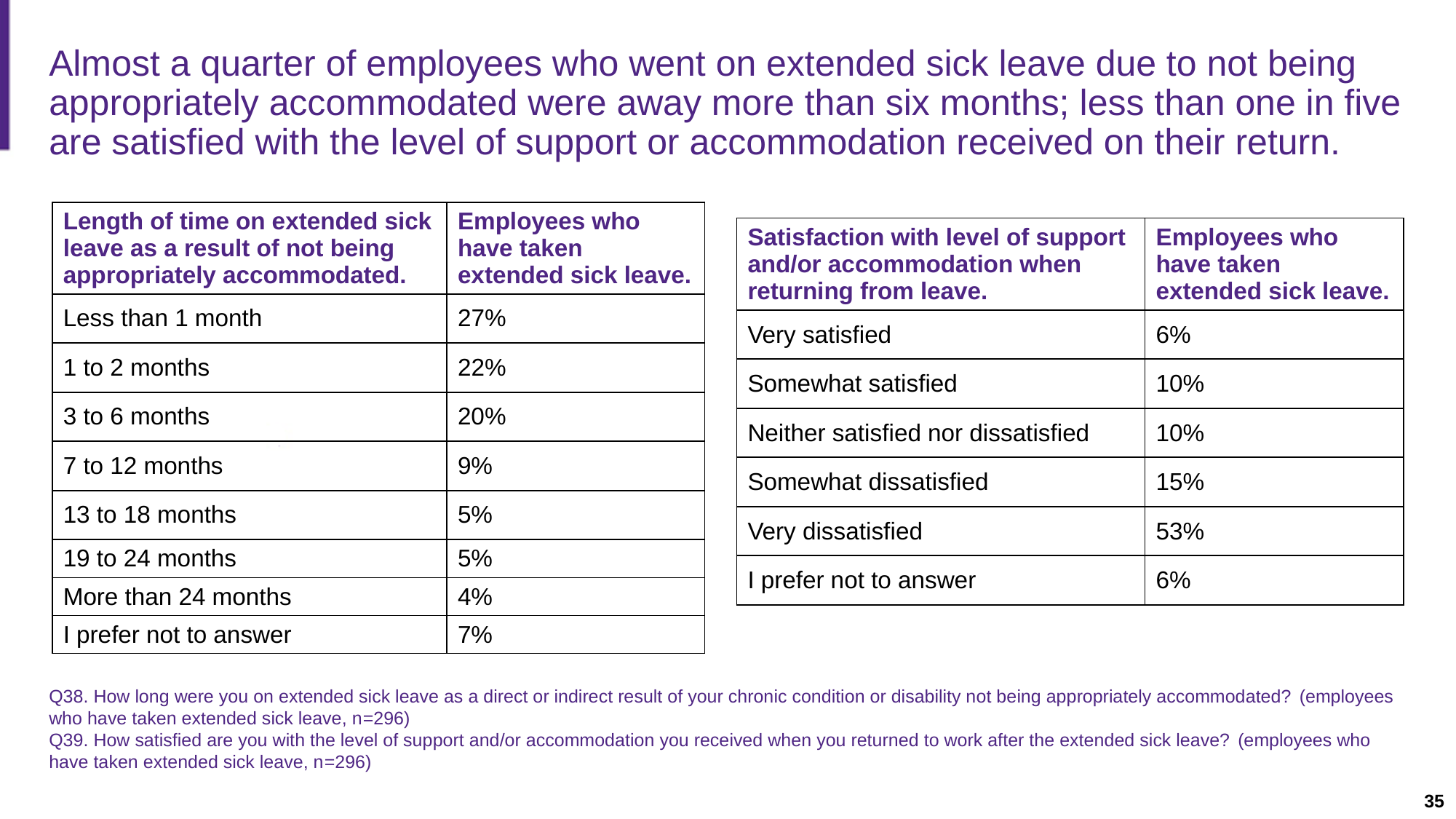

Slide description: A slide with two tables summarizing the length of time on extended sick leave as a result of not being appropriately accommodated and satisfaction with support and/or accommodation received on returning from leave.
# Almost a quarter of employees who went on extended sick leave due to not being appropriately accommodated were away more than six months; less than one in five are satisfied with the level of support or accommodation received on their return.
| Length of time on extended sick leave as a result of not being appropriately accommodated. | Employees who have taken extended sick leave. |
| --- | --- |
| Less than 1 month | 27% |
| 1 to 2 months | 22% |
| 3 to 6 months | 20% |
| 7 to 12 months | 9% |
| 13 to 18 months | 5% |
| 19 to 24 months | 5% |
| More than 24 months | 4% |
| I prefer not to answer | 7% |
| Satisfaction with level of support and/or accommodation when returning from leave. | Employees who have taken extended sick leave. |
| --- | --- |
| Very satisfied | 6% |
| Somewhat satisfied | 10% |
| Neither satisfied nor dissatisfied | 10% |
| Somewhat dissatisfied | 15% |
| Very dissatisfied | 53% |
| I prefer not to answer | 6% |
Q38. How long were you on extended sick leave as a direct or indirect result of your chronic condition or disability not being appropriately accommodated? (employees who have taken extended sick leave, n=296)
Q39. How satisfied are you with the level of support and/or accommodation you received when you returned to work after the extended sick leave? (employees who have taken extended sick leave, n=296)
35